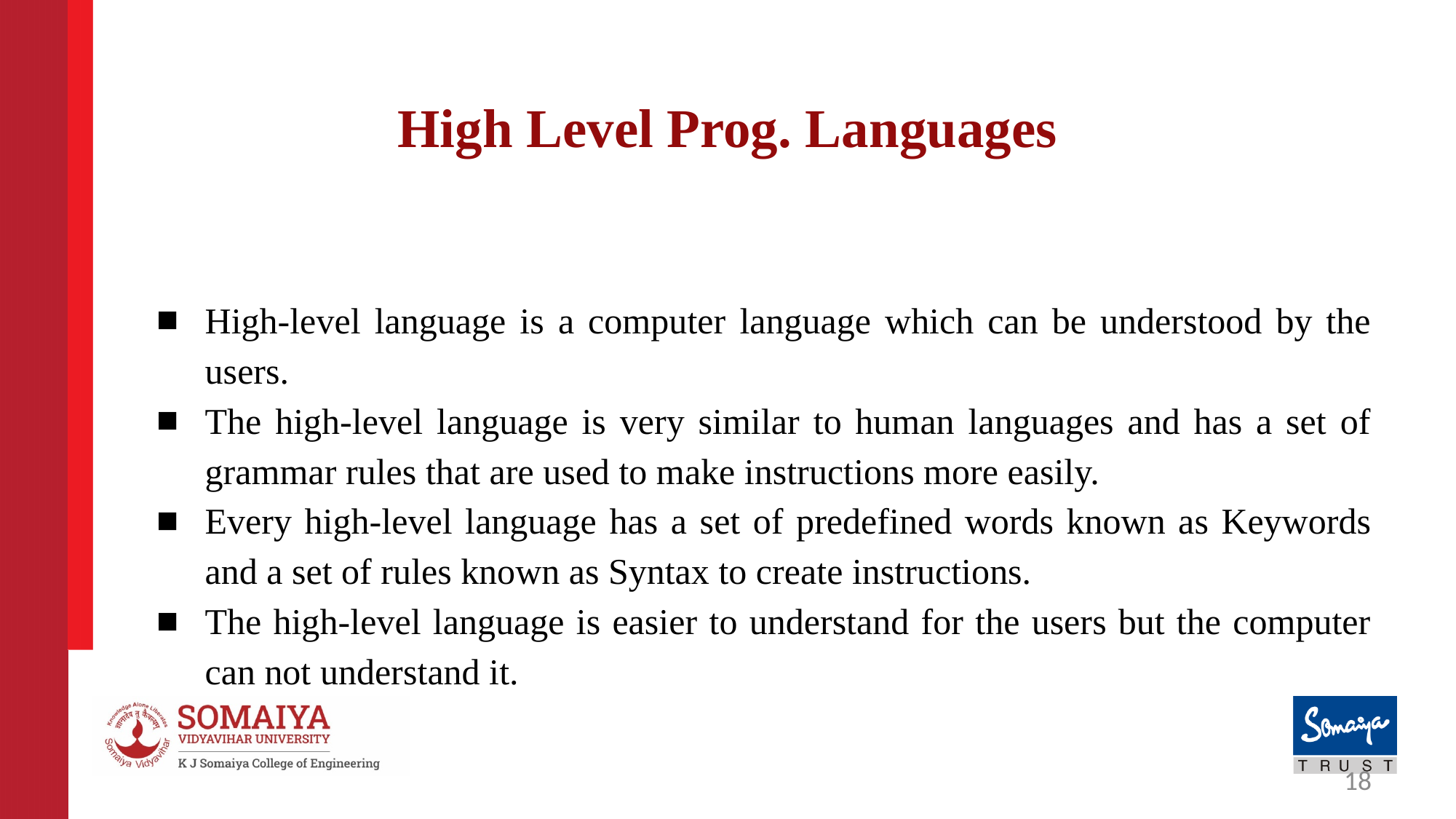

# High Level Prog. Languages
High-level language is a computer language which can be understood by the users.
The high-level language is very similar to human languages and has a set of grammar rules that are used to make instructions more easily.
Every high-level language has a set of predefined words known as Keywords and a set of rules known as Syntax to create instructions.
The high-level language is easier to understand for the users but the computer can not understand it.
18